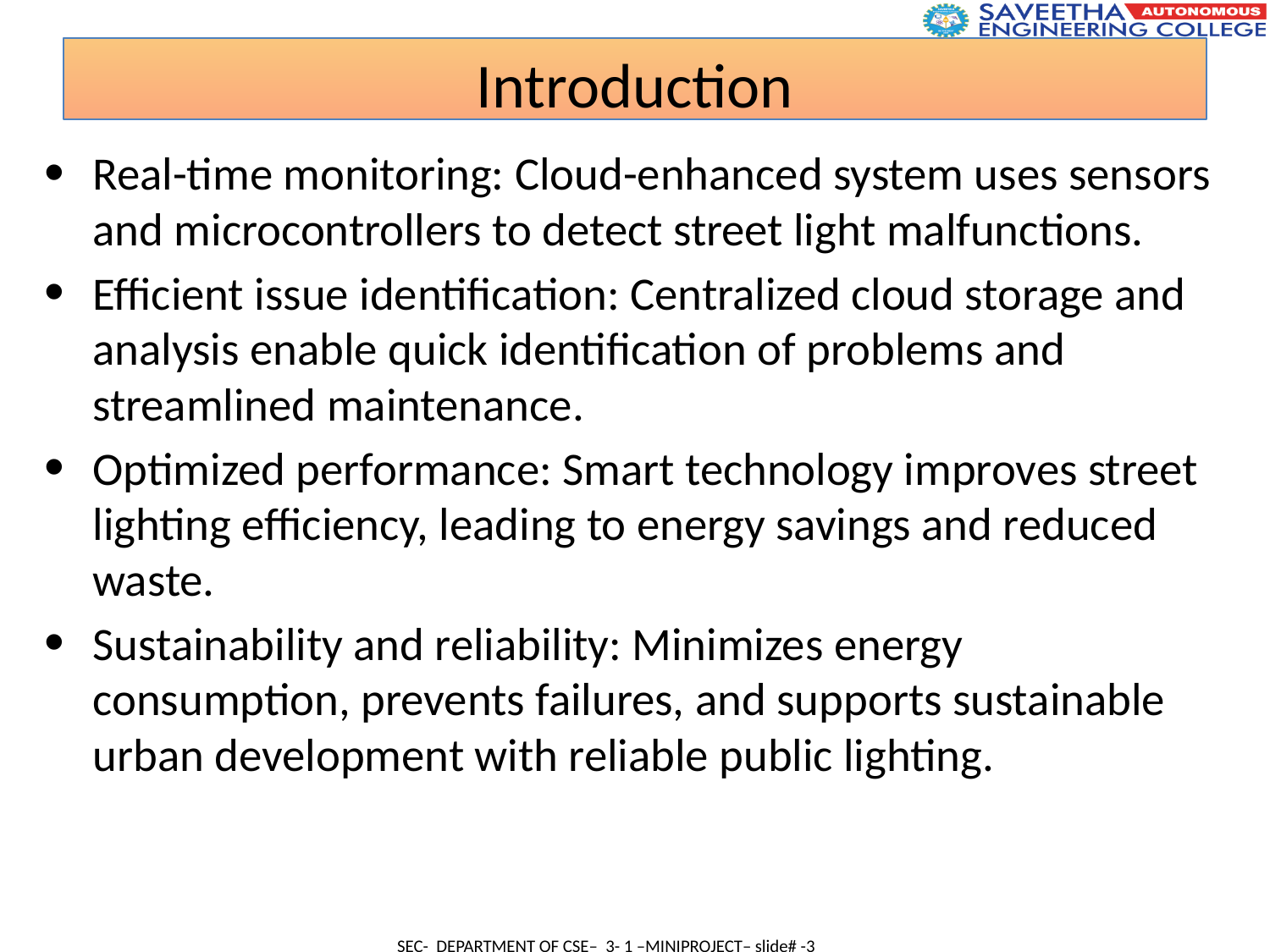

Introduction
Real-time monitoring: Cloud-enhanced system uses sensors and microcontrollers to detect street light malfunctions.
Efficient issue identification: Centralized cloud storage and analysis enable quick identification of problems and streamlined maintenance.
Optimized performance: Smart technology improves street lighting efficiency, leading to energy savings and reduced waste.
Sustainability and reliability: Minimizes energy consumption, prevents failures, and supports sustainable urban development with reliable public lighting.